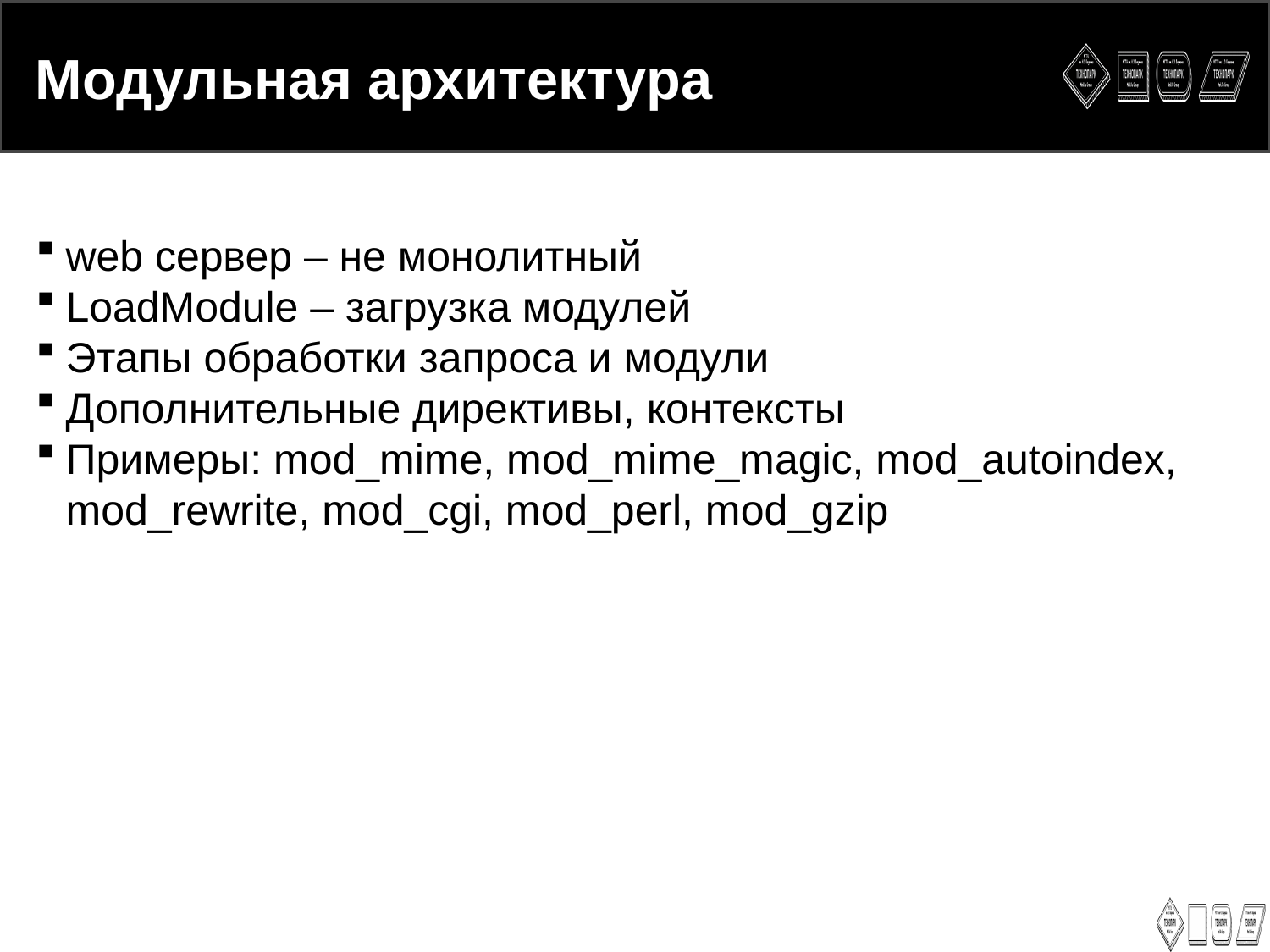

9
Модульная архитектура
web сервер – не монолитный
LoadModule – загрузка модулей
Этапы обработки запроса и модули
Дополнительные директивы, контексты
Примеры: mod_mime, mod_mime_magic, mod_autoindex, mod_rewrite, mod_cgi, mod_perl, mod_gzip